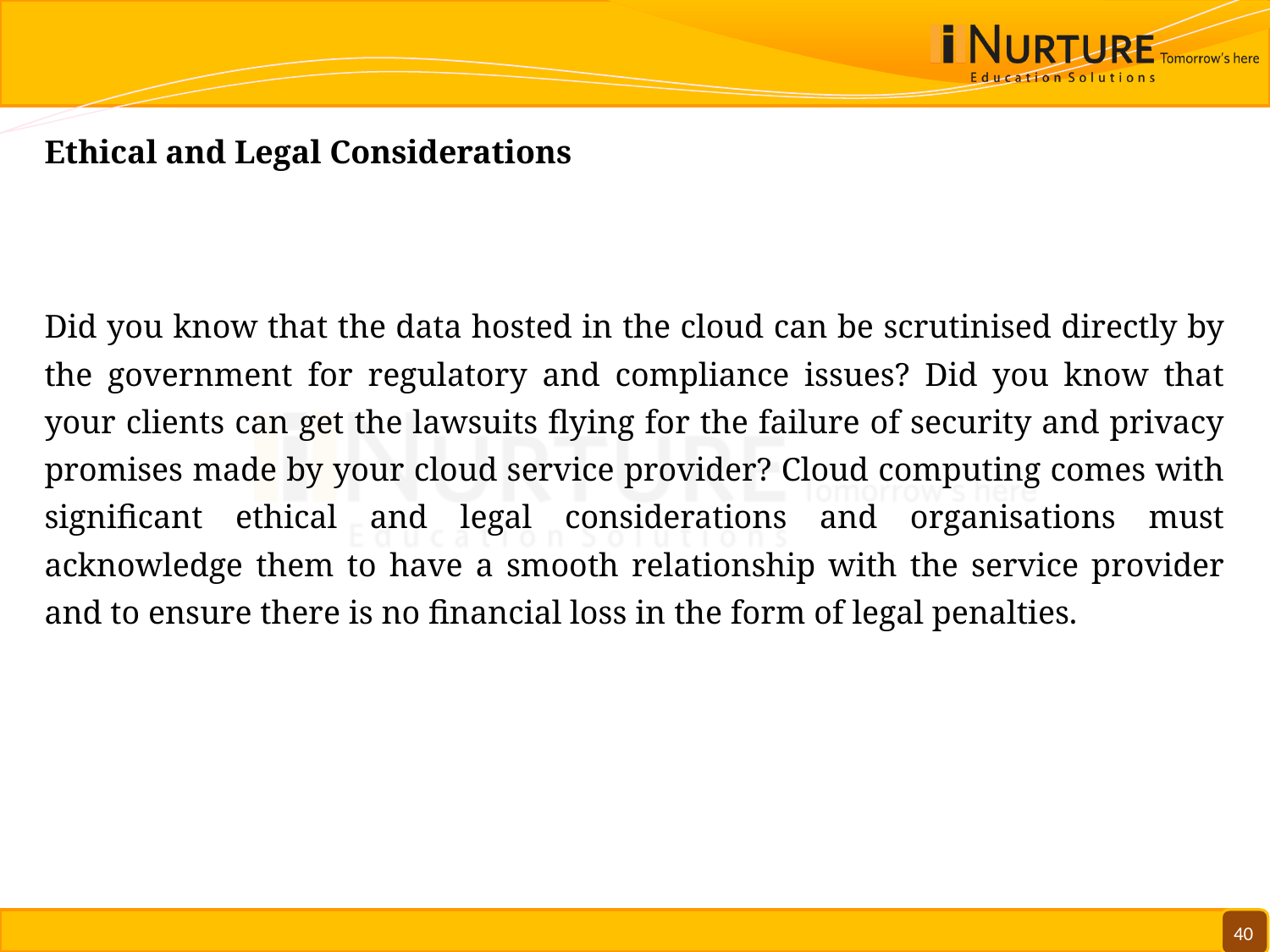

#
Ethical and Legal Considerations

Did you know that the data hosted in the cloud can be scrutinised directly by the government for regulatory and compliance issues? Did you know that your clients can get the lawsuits flying for the failure of security and privacy promises made by your cloud service provider? Cloud computing comes with significant ethical and legal considerations and organisations must acknowledge them to have a smooth relationship with the service provider and to ensure there is no financial loss in the form of legal penalties.
40